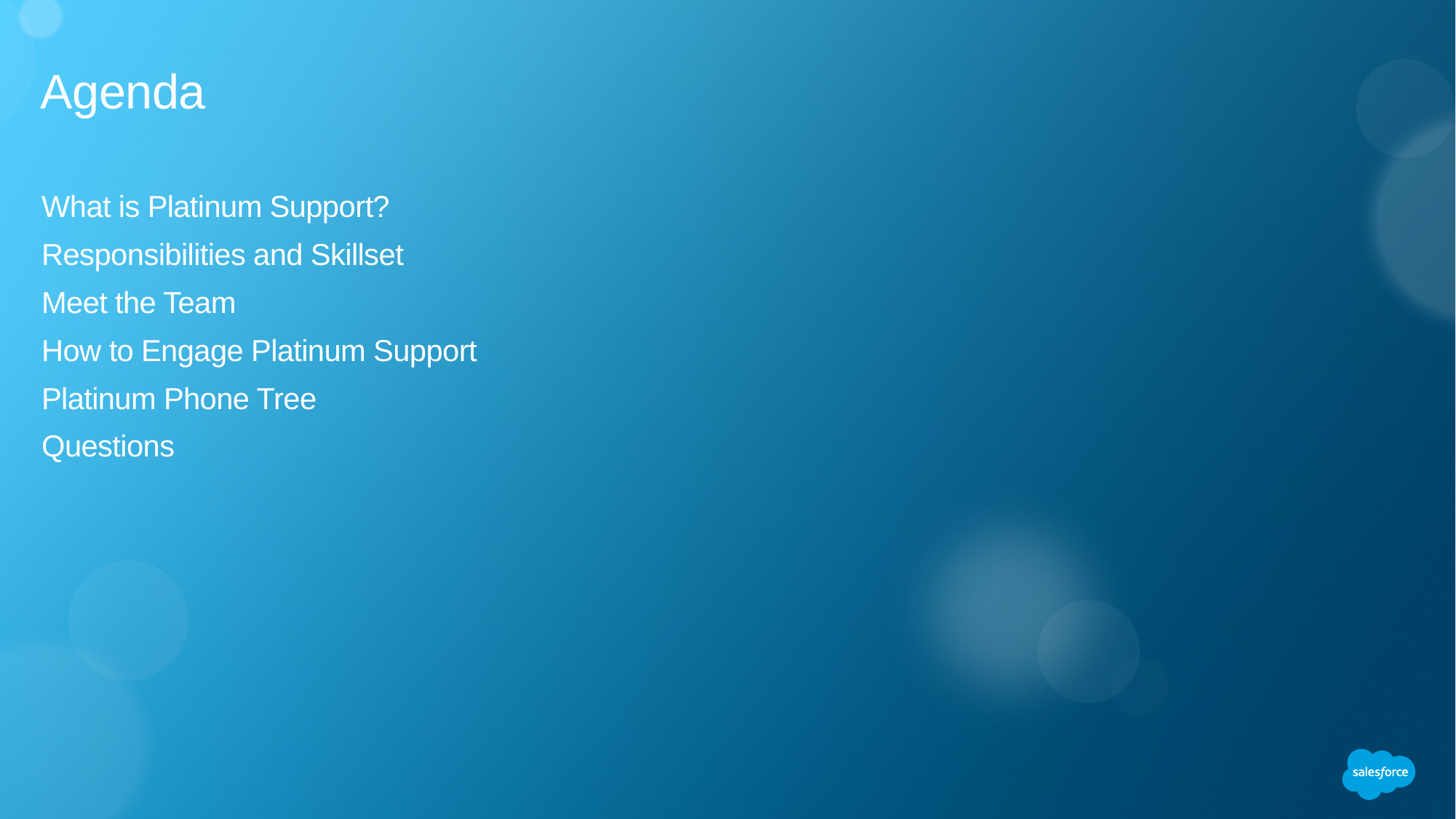

# Agenda
What is Platinum Support?
Responsibilities and Skillset
Meet the Team
How to Engage Platinum Support
Platinum Phone Tree
Questions